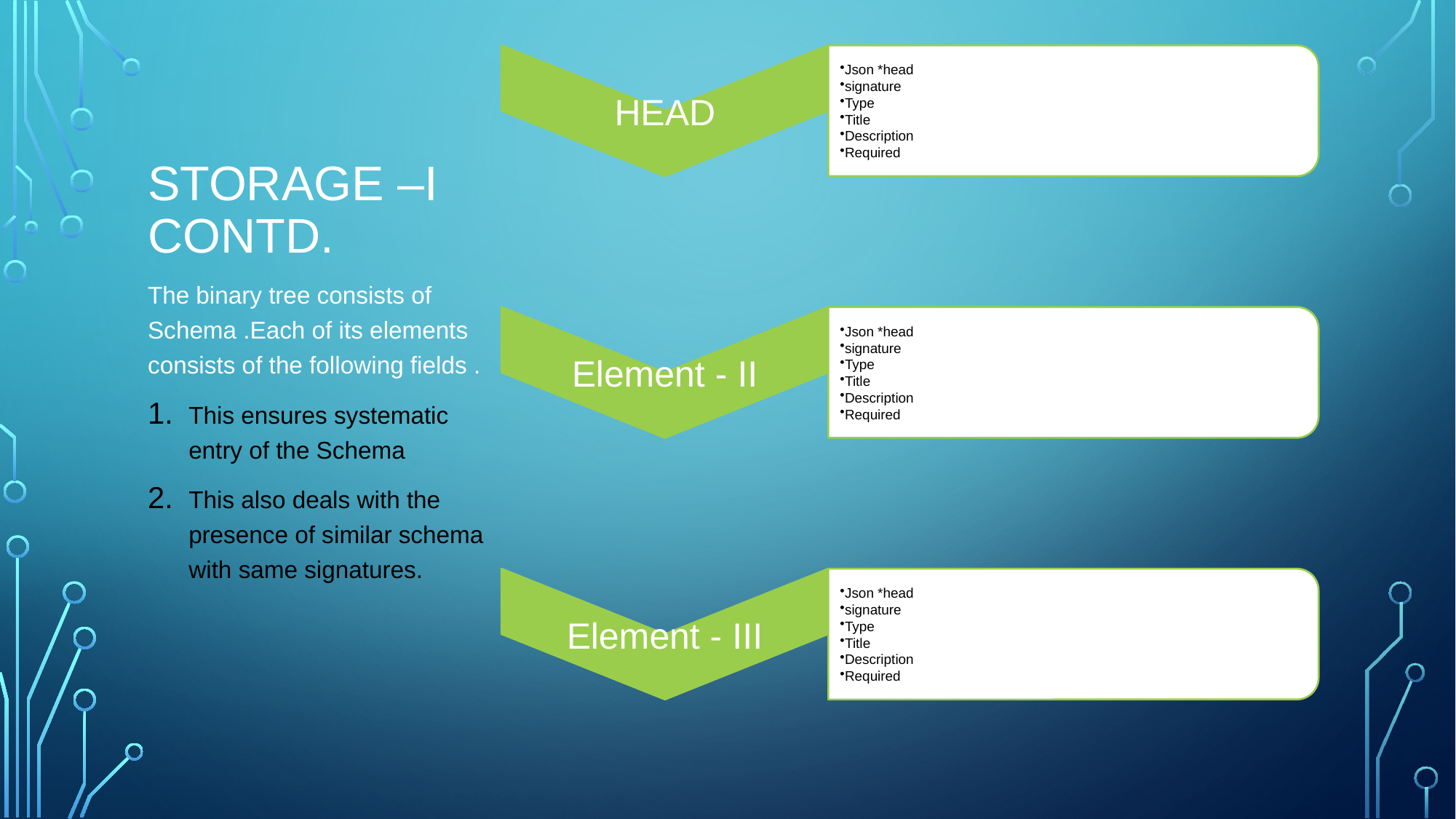

HEAD
Json *head
Type
Element - II
Json *head
Element - III
Json *head
signature
Title
Description
Required
signature
Type
Title
Description
Required
signature
Type
Title
Description
Required
# STORAGE –I conTd.
The binary tree consists of Schema .Each of its elements consists of the following fields .
This ensures systematic entry of the Schema
This also deals with the presence of similar schema with same signatures.